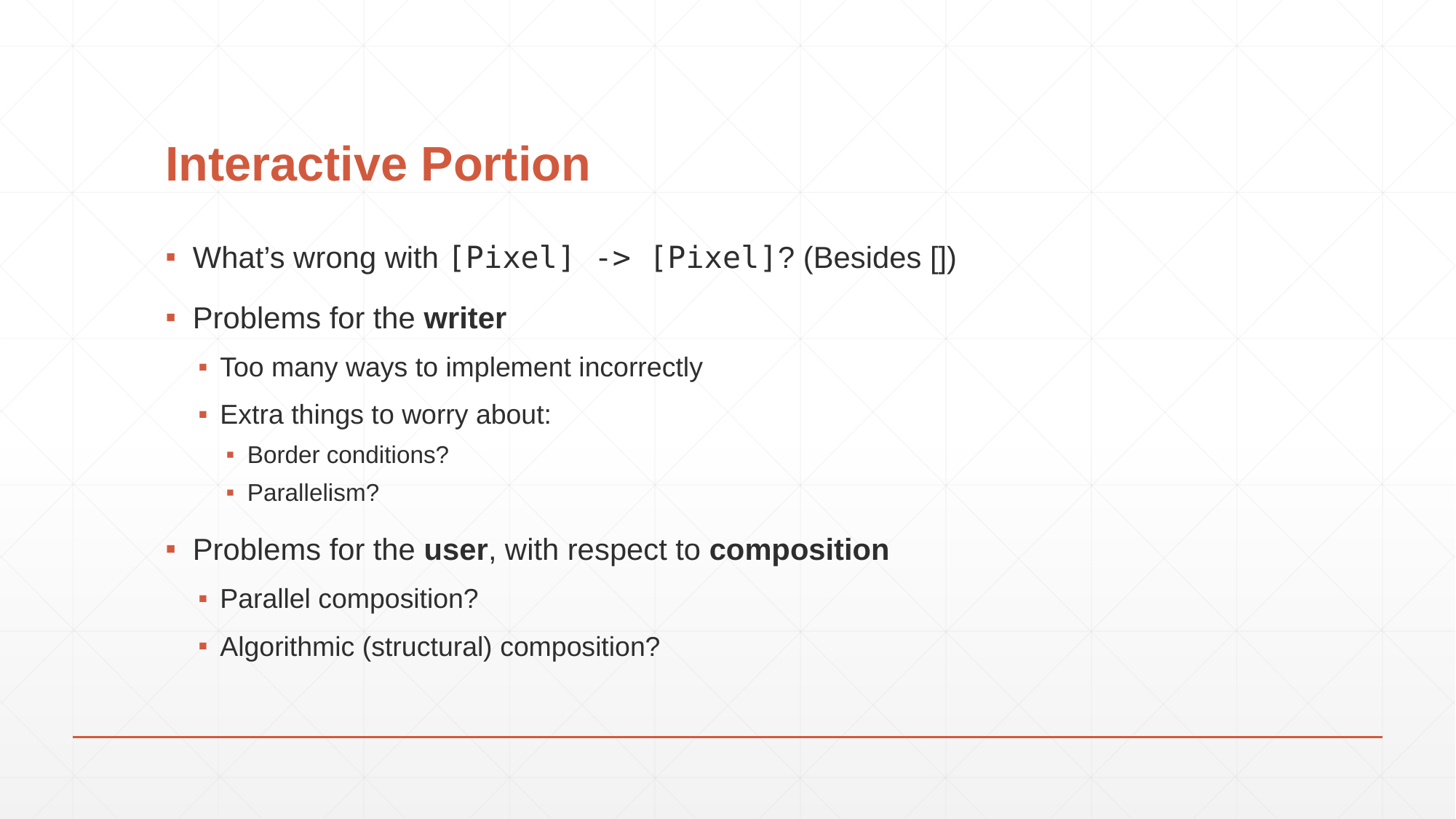

# Interactive Portion
What’s wrong with [Pixel] -> [Pixel]? (Besides [])
Problems for the writer
Too many ways to implement incorrectly
Extra things to worry about:
Border conditions?
Parallelism?
Problems for the user, with respect to composition
Parallel composition?
Algorithmic (structural) composition?